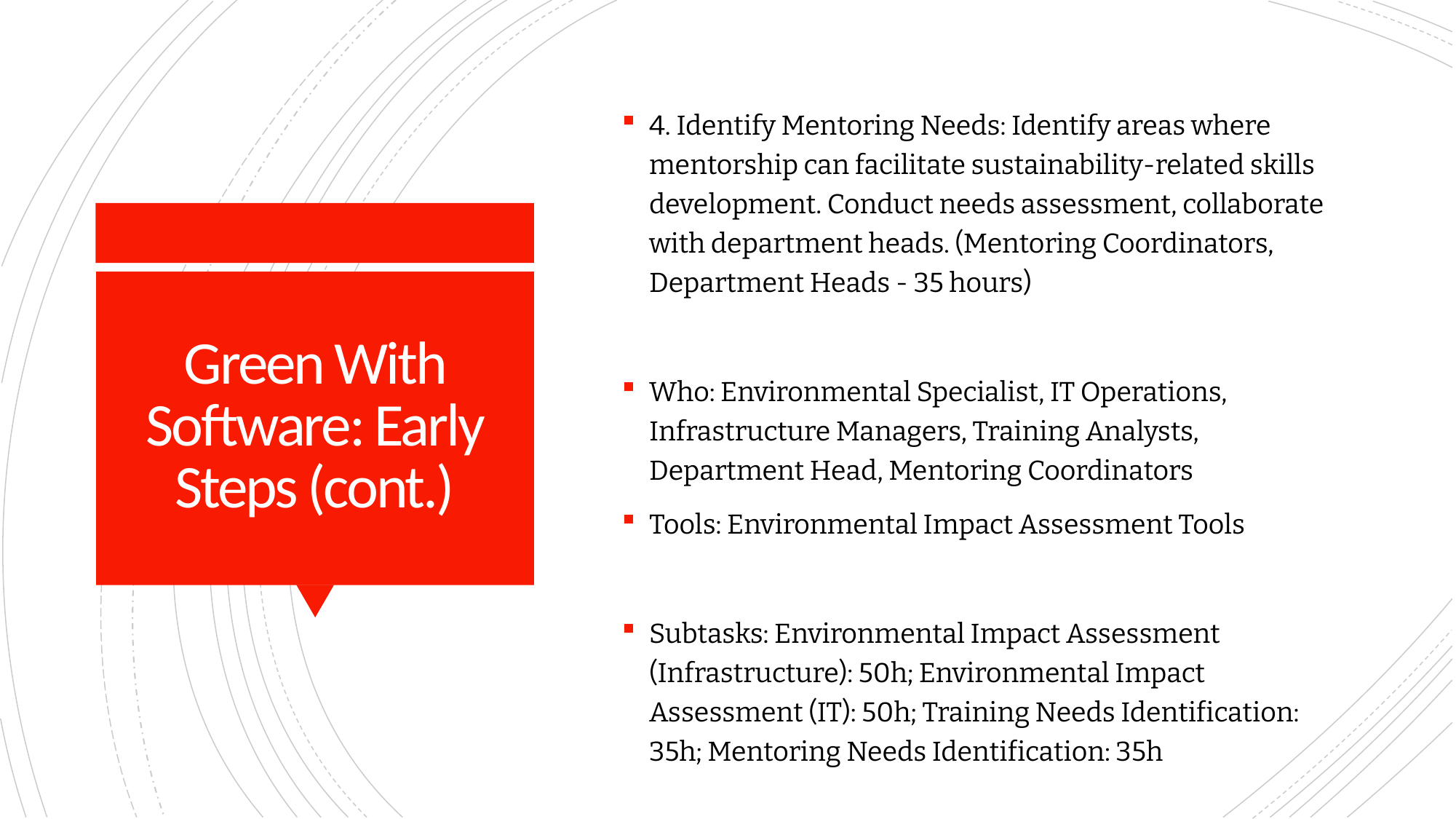

4. Identify Mentoring Needs: Identify areas where mentorship can facilitate sustainability-related skills development. Conduct needs assessment, collaborate with department heads. (Mentoring Coordinators, Department Heads - 35 hours)

Who: Environmental Specialist, IT Operations, Infrastructure Managers, Training Analysts, Department Head, Mentoring Coordinators
Tools: Environmental Impact Assessment Tools

Subtasks: Environmental Impact Assessment (Infrastructure): 50h; Environmental Impact Assessment (IT): 50h; Training Needs Identification: 35h; Mentoring Needs Identification: 35h

Duration: 170 hrs (~21.2 days)
# Green With Software: Early Steps (cont.)